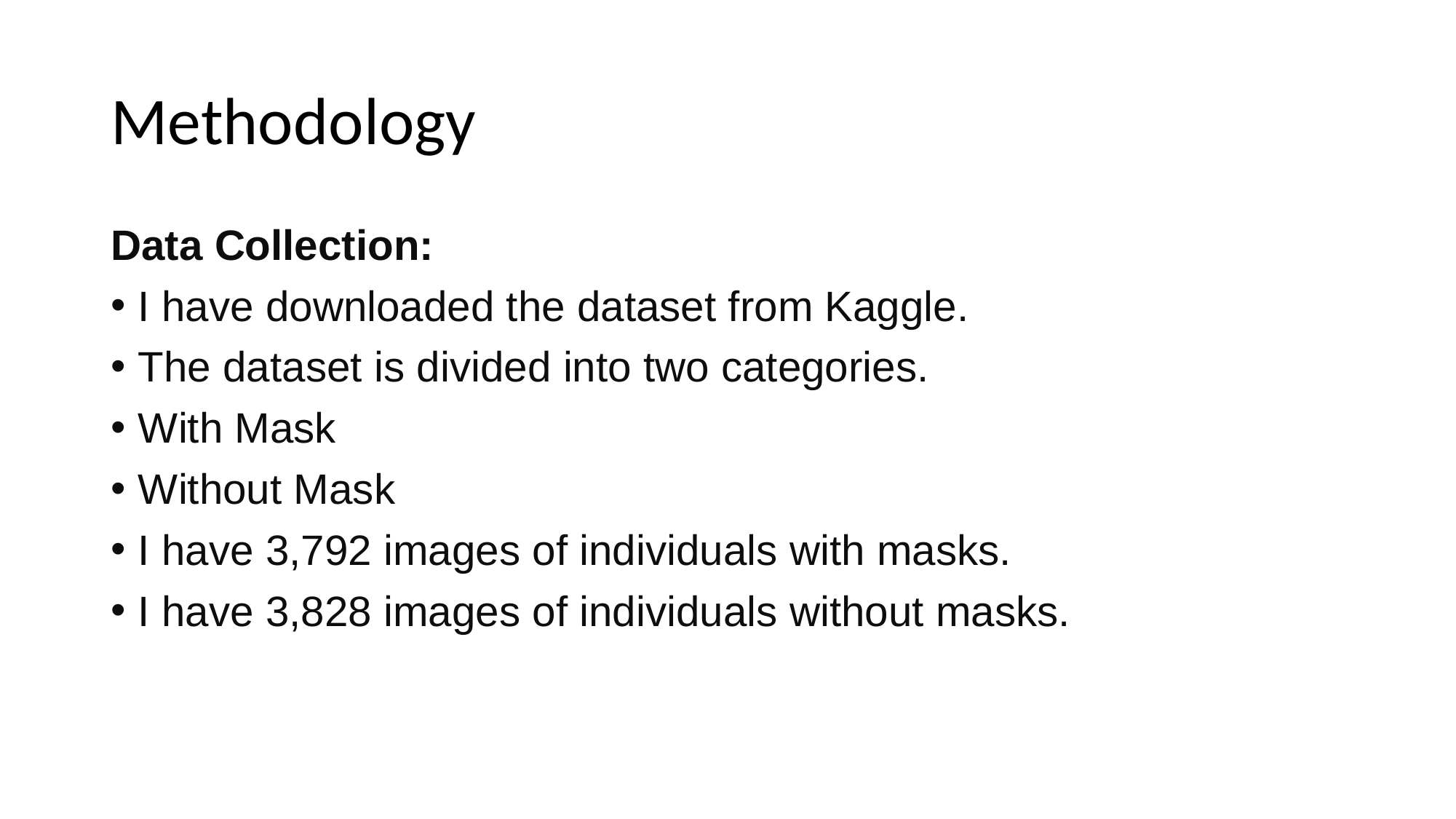

# Methodology
Data Collection:
I have downloaded the dataset from Kaggle.
The dataset is divided into two categories.
With Mask
Without Mask
I have 3,792 images of individuals with masks.
I have 3,828 images of individuals without masks.